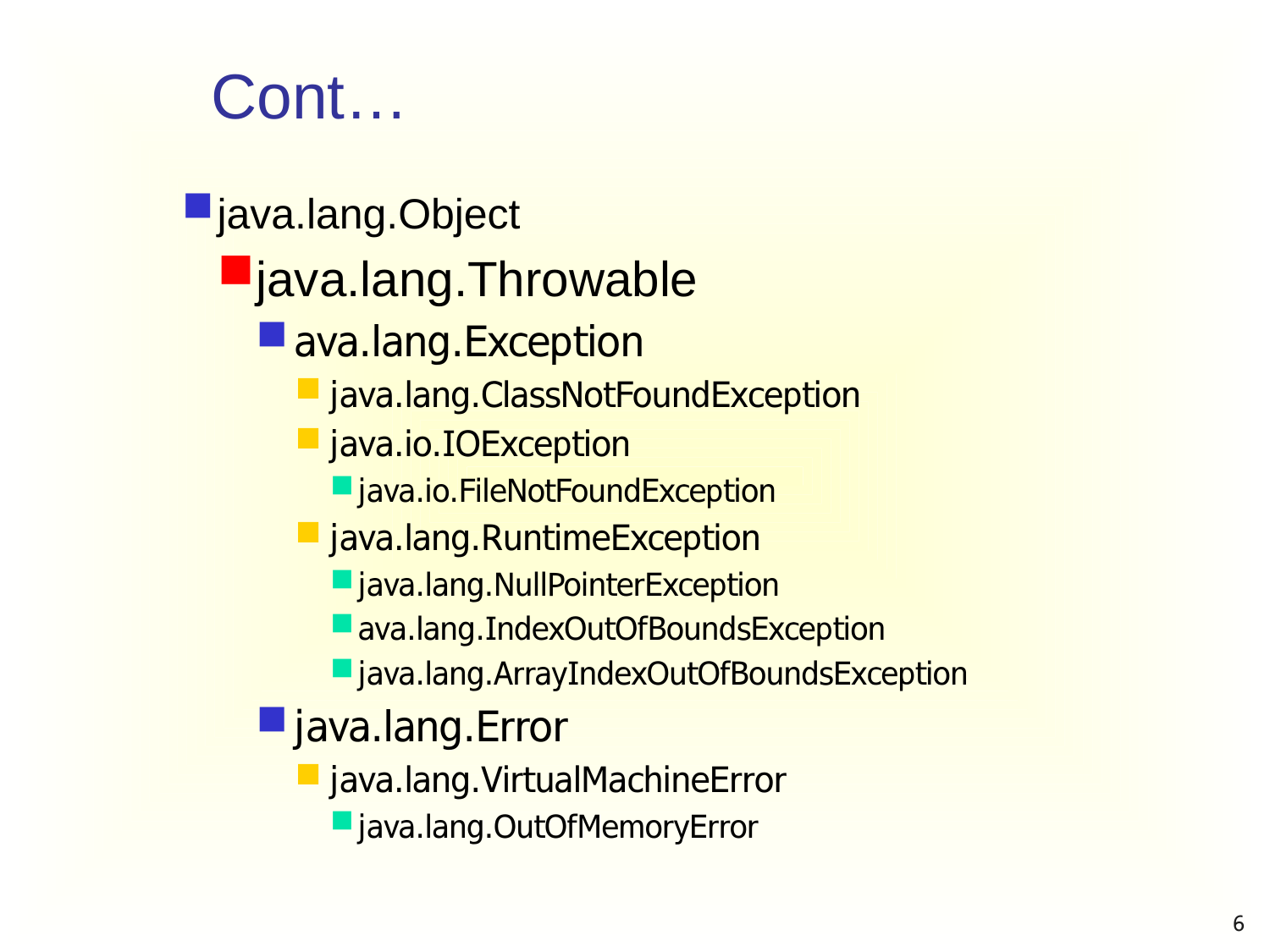

# Cont…
java.lang.Object
java.lang.Throwable
ava.lang.Exception
java.lang.ClassNotFoundException
java.io.IOException
java.io.FileNotFoundException
java.lang.RuntimeException
java.lang.NullPointerException
ava.lang.IndexOutOfBoundsException
java.lang.ArrayIndexOutOfBoundsException
java.lang.Error
java.lang.VirtualMachineError
java.lang.OutOfMemoryError

6